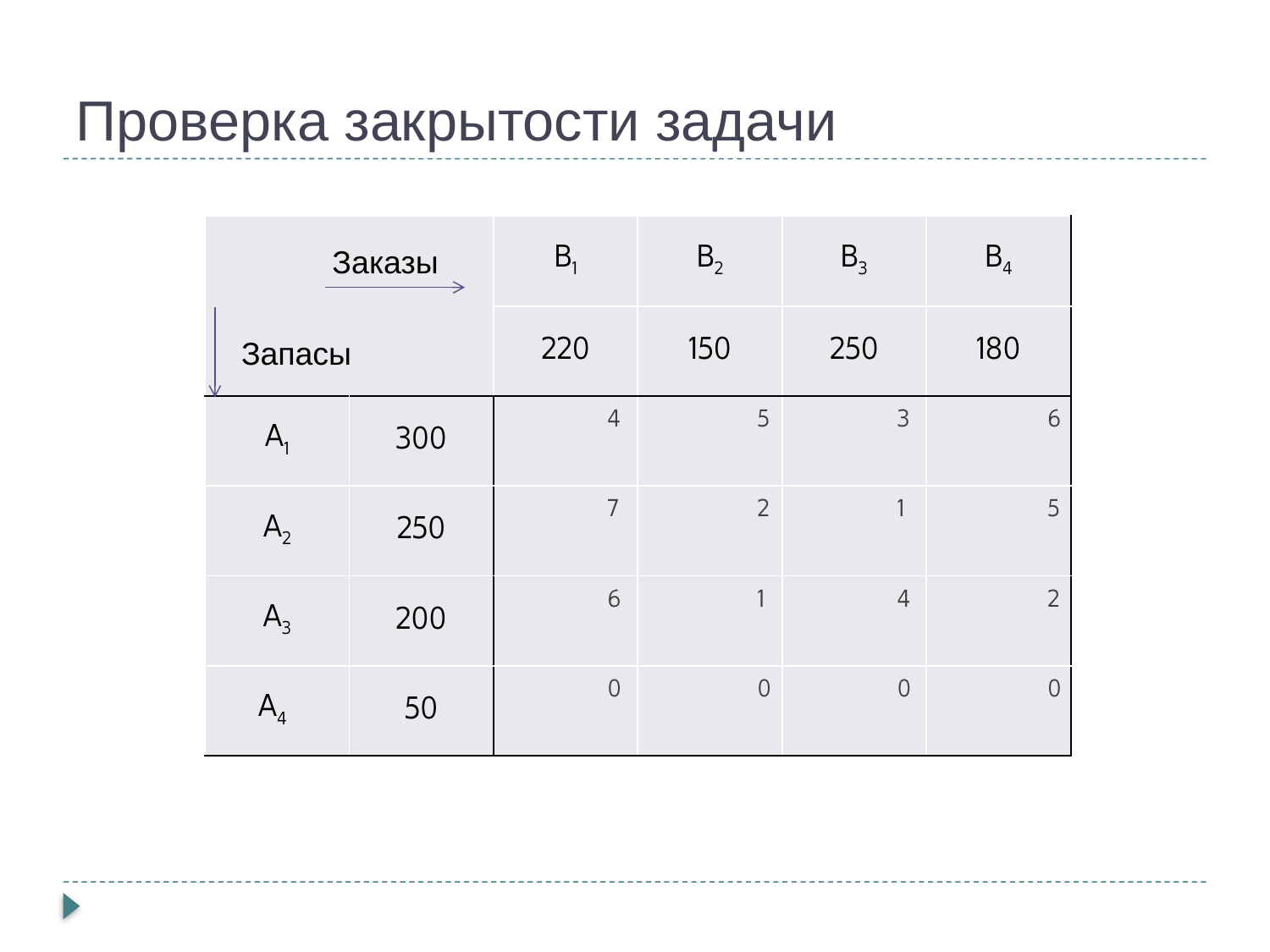

# Проверка закрытости задачи
|  |  | B1 | B2 | B3 | B4 |
| --- | --- | --- | --- | --- | --- |
|  |  | 220 | 150 | 250 | 180 |
| A1 | 300 |  |  |  |  |
| A2 | 250 |  |  |  |  |
| A3 | 200 |  |  |  |  |
| A4 | 50 |  |  |  |  |
Заказы
Запасы
4
5
3
6
7
2
1
5
6
1
4
2
0
0
0
0